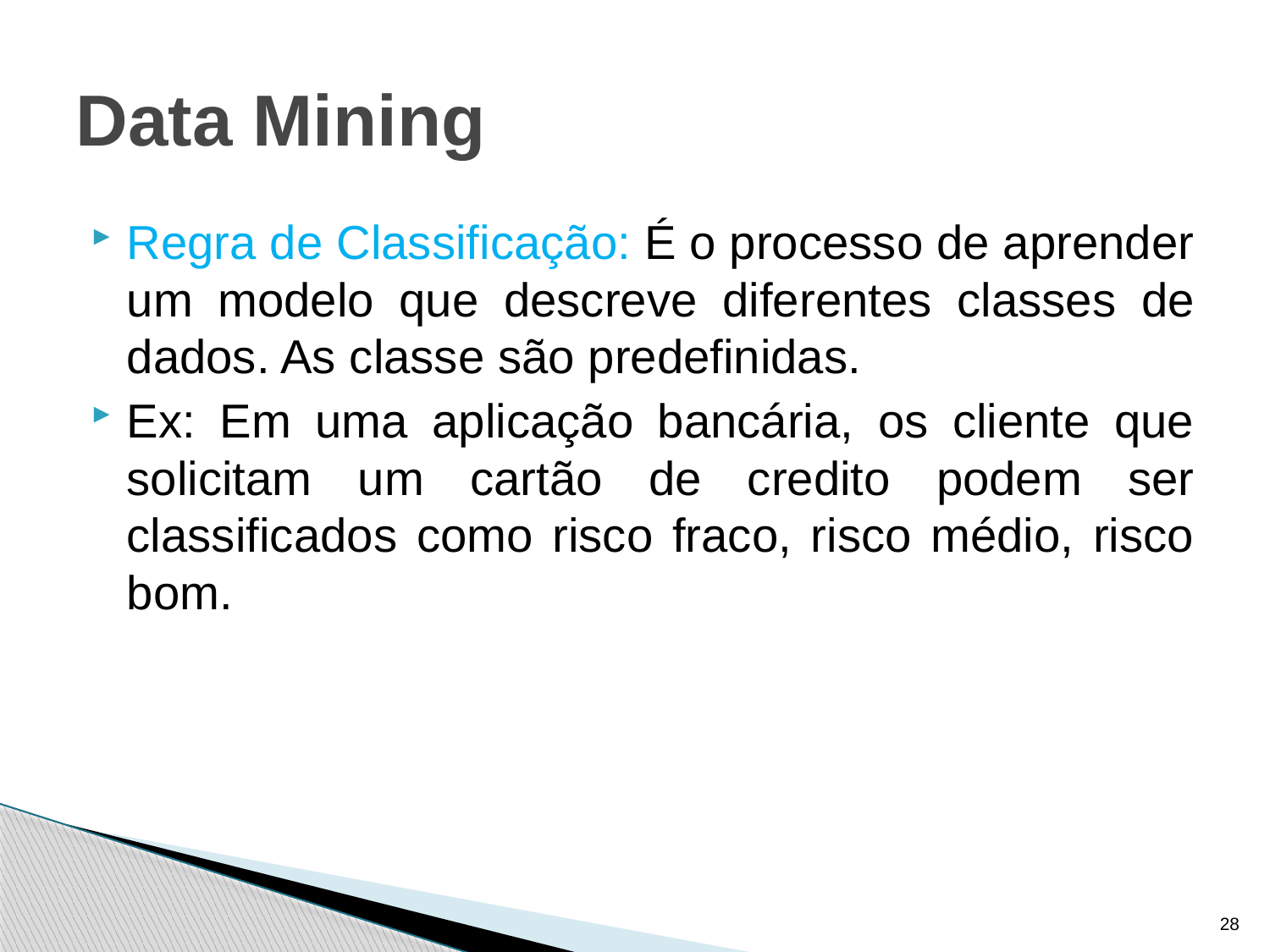

# Data Mining
Regra de Classificação: É o processo de aprender um modelo que descreve diferentes classes de dados. As classe são predefinidas.
Ex: Em uma aplicação bancária, os cliente que solicitam um cartão de credito podem ser classificados como risco fraco, risco médio, risco bom.
28